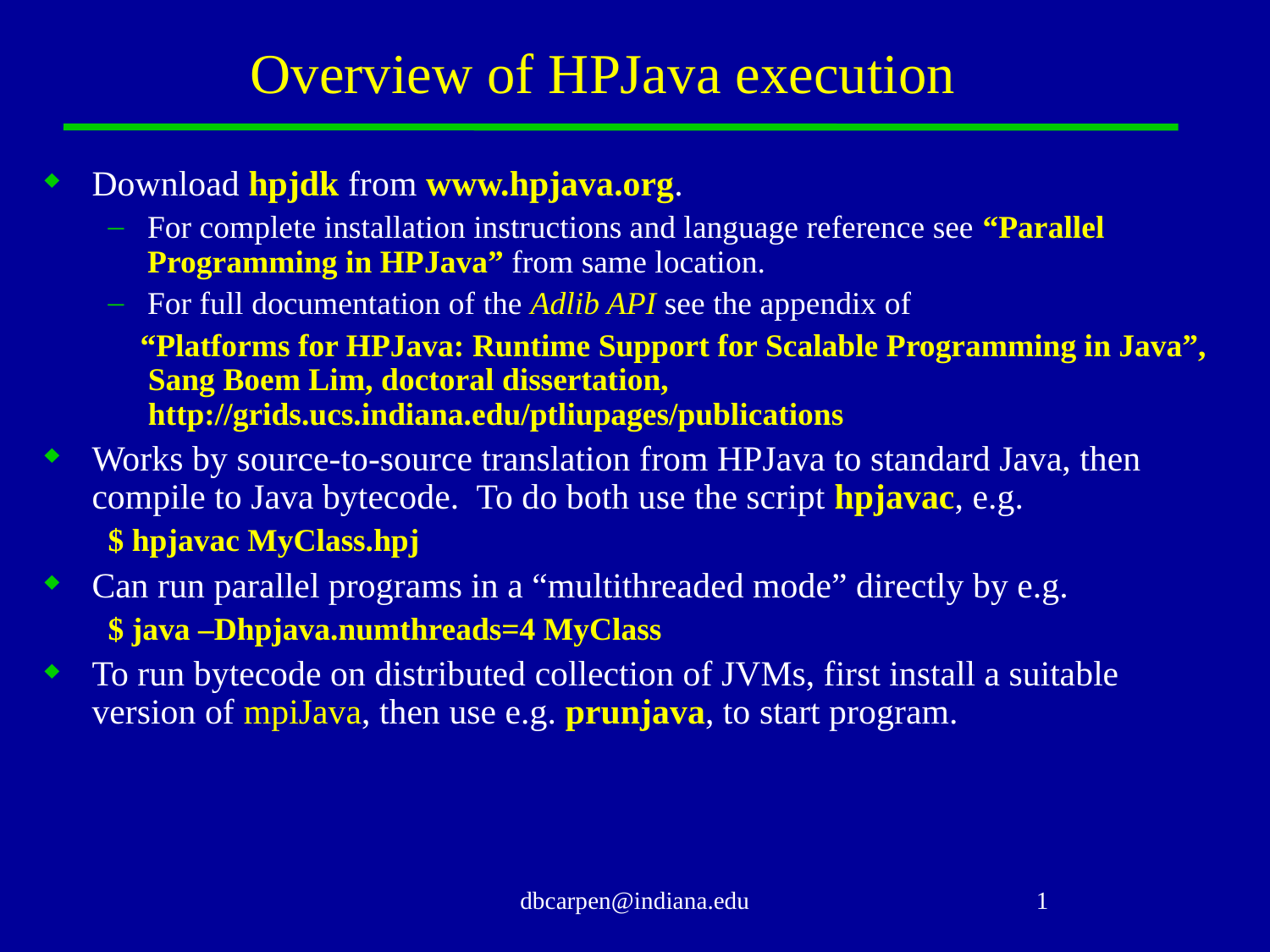

# Overview of HPJava execution
Download hpjdk from www.hpjava.org.
For complete installation instructions and language reference see “Parallel Programming in HPJava” from same location.
For full documentation of the Adlib API see the appendix of
    “Platforms for HPJava: Runtime Support for Scalable Programming in Java”,
     Sang Boem Lim, doctoral dissertation,
     http://grids.ucs.indiana.edu/ptliupages/publications
Works by source-to-source translation from HPJava to standard Java, then compile to Java bytecode.  To do both use the script hpjavac, e.g.
$ hpjavac MyClass.hpj
Can run parallel programs in a “multithreaded mode” directly by e.g.
$ java –Dhpjava.numthreads=4 MyClass
To run bytecode on distributed collection of JVMs, first install a suitable version of mpiJava, then use e.g. prunjava, to start program.